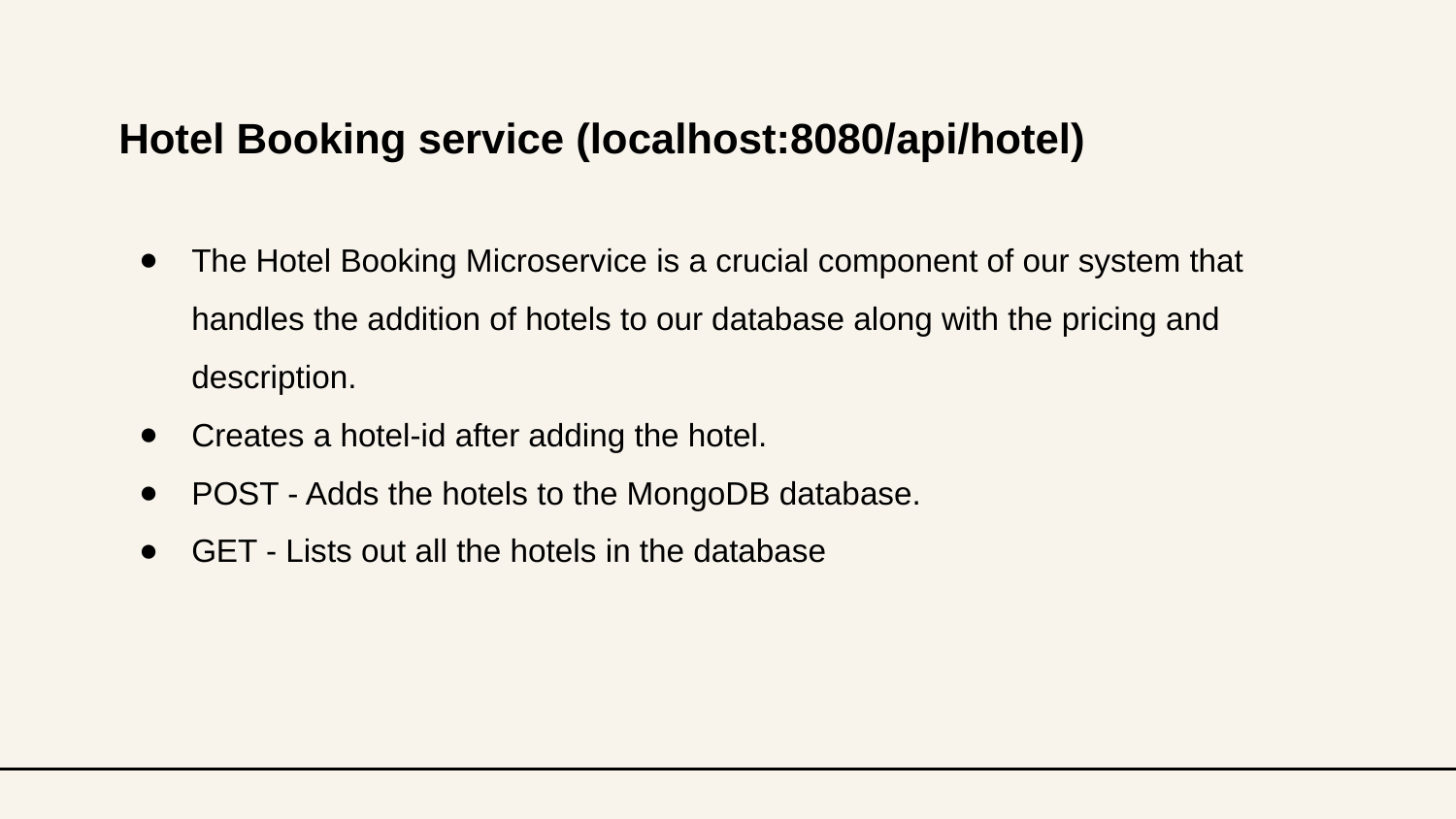

Hotel Booking service (localhost:8080/api/hotel)

The Hotel Booking Microservice is a crucial component of our system that handles the addition of hotels to our database along with the pricing and description.
Creates a hotel-id after adding the hotel.
POST - Adds the hotels to the MongoDB database.
GET - Lists out all the hotels in the database